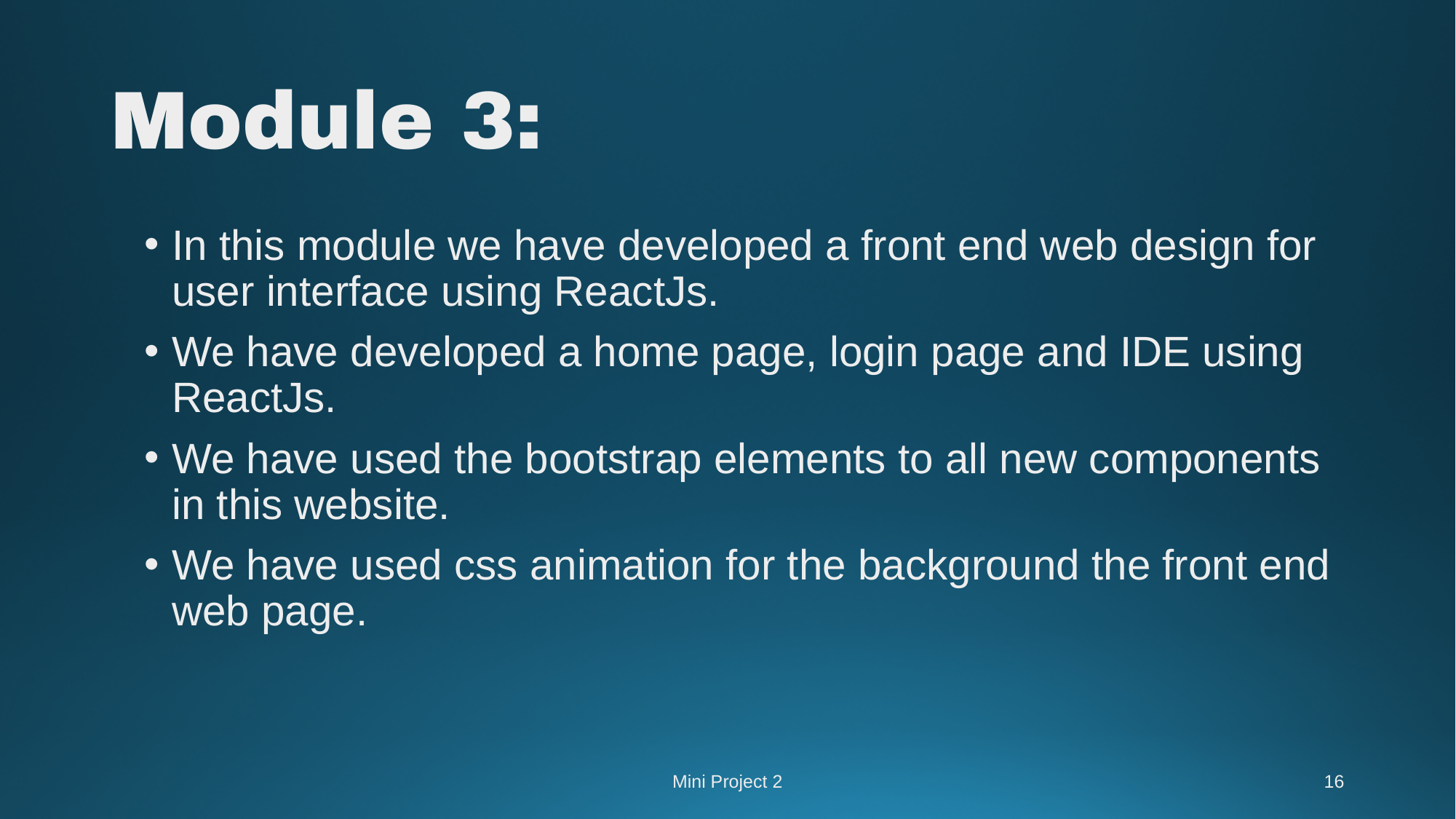

# Module 3:
In this module we have developed a front end web design for user interface using ReactJs.
We have developed a home page, login page and IDE using ReactJs.
We have used the bootstrap elements to all new components in this website.
We have used css animation for the background the front end web page.

Mini Project 2
16